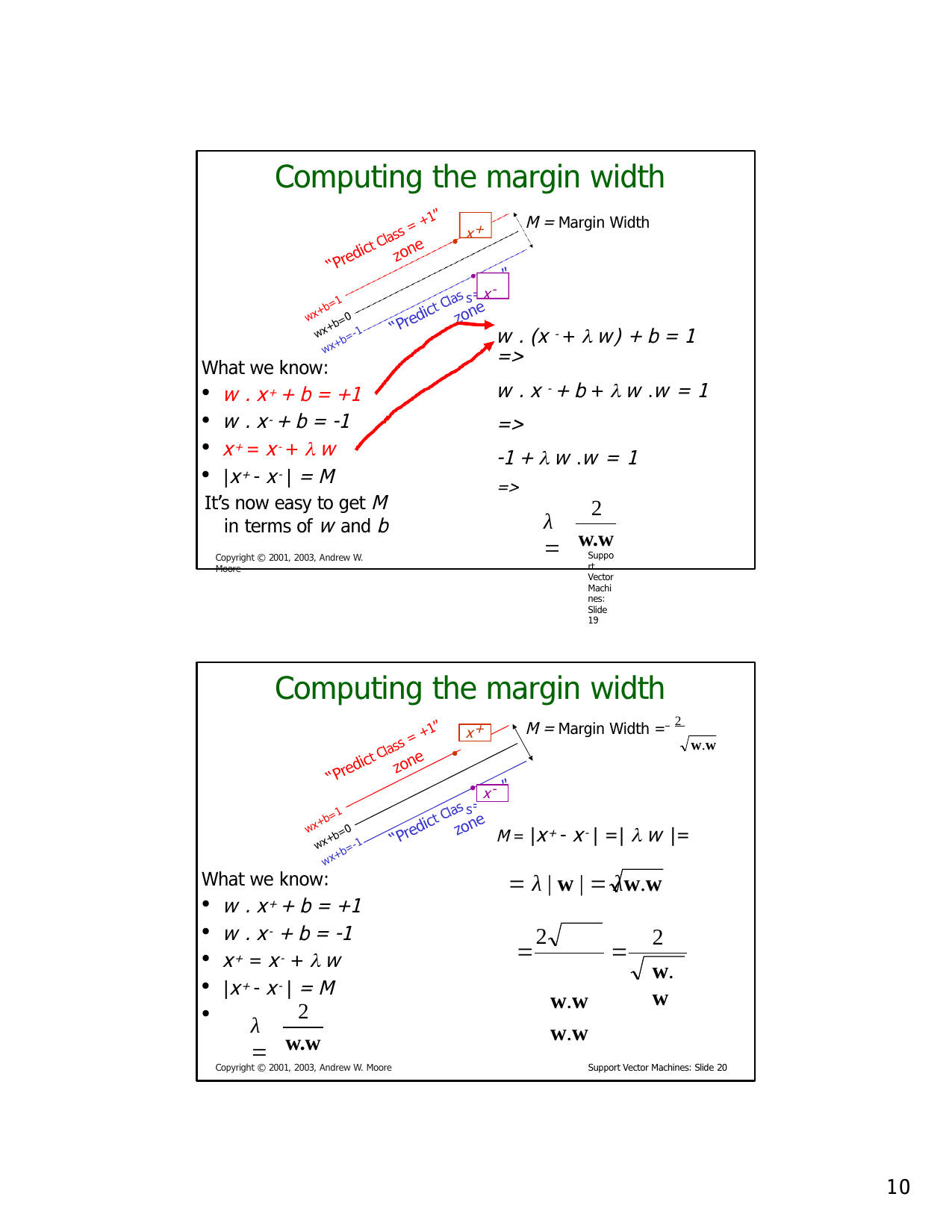

Computing the margin width
x+
M = Margin Width

“Predict Class = +1”
zone
”
s=-1
x-

w . (x - + λ w) + b = 1
wx+b=1
“Predict Clas
zone
wx+b=0
=>
w . x - + b + λ w .w = 1
=>
-1 + λ w .w = 1
=>
wx+b=-1
What we know:
w . x+ + b = +1
w . x- + b = -1
x+ = x- + λ w
|x+ - x- | = M
It’s now easy to get M
in terms of w and b
Copyright © 2001, 2003, Andrew W. Moore
2
w.w
Support Vector Machines: Slide 19
λ =

Computing the margin width
M = Margin Width = 2
w.w

x+

“Predict Class = +1”

zone

”
s=-1

x-

wx+b=1
“Predict Clas
zone
M = |x+ - x- | =| λ w |=
wx+b=0
wx+b=-1
What we know:
w . x+ + b = +1
w . x-  + b = -1
x+  = x-  + λ w
|x+ - x- | = M
= λ | w | = λ	w.w

2
w.w
2		w.w  w.w

=
=

2
w.w
•
λ =

Copyright © 2001, 2003, Andrew W. Moore
Support Vector Machines: Slide 20
10